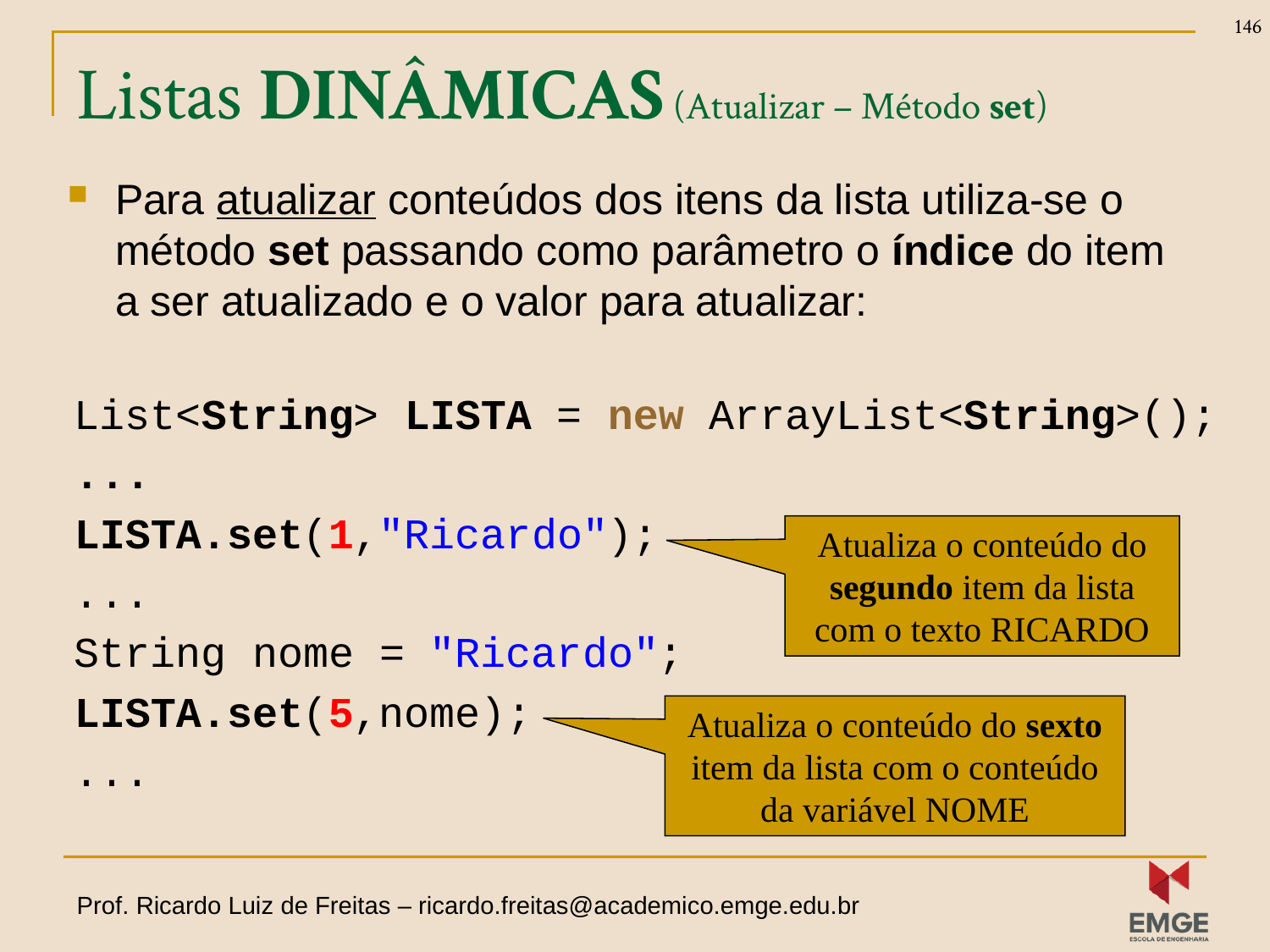

146
# Listas DINÂMICAS (Atualizar – Método set)
Para atualizar conteúdos dos itens da lista utiliza-se o método set passando como parâmetro o índice do item a ser atualizado e o valor para atualizar:
List<String> LISTA = new ArrayList<String>();
...
LISTA.set(1,"Ricardo");
...
String nome = "Ricardo";
LISTA.set(5,nome);
...
Atualiza o conteúdo do segundo item da lista com o texto RICARDO
Atualiza o conteúdo do sexto item da lista com o conteúdo da variável NOME